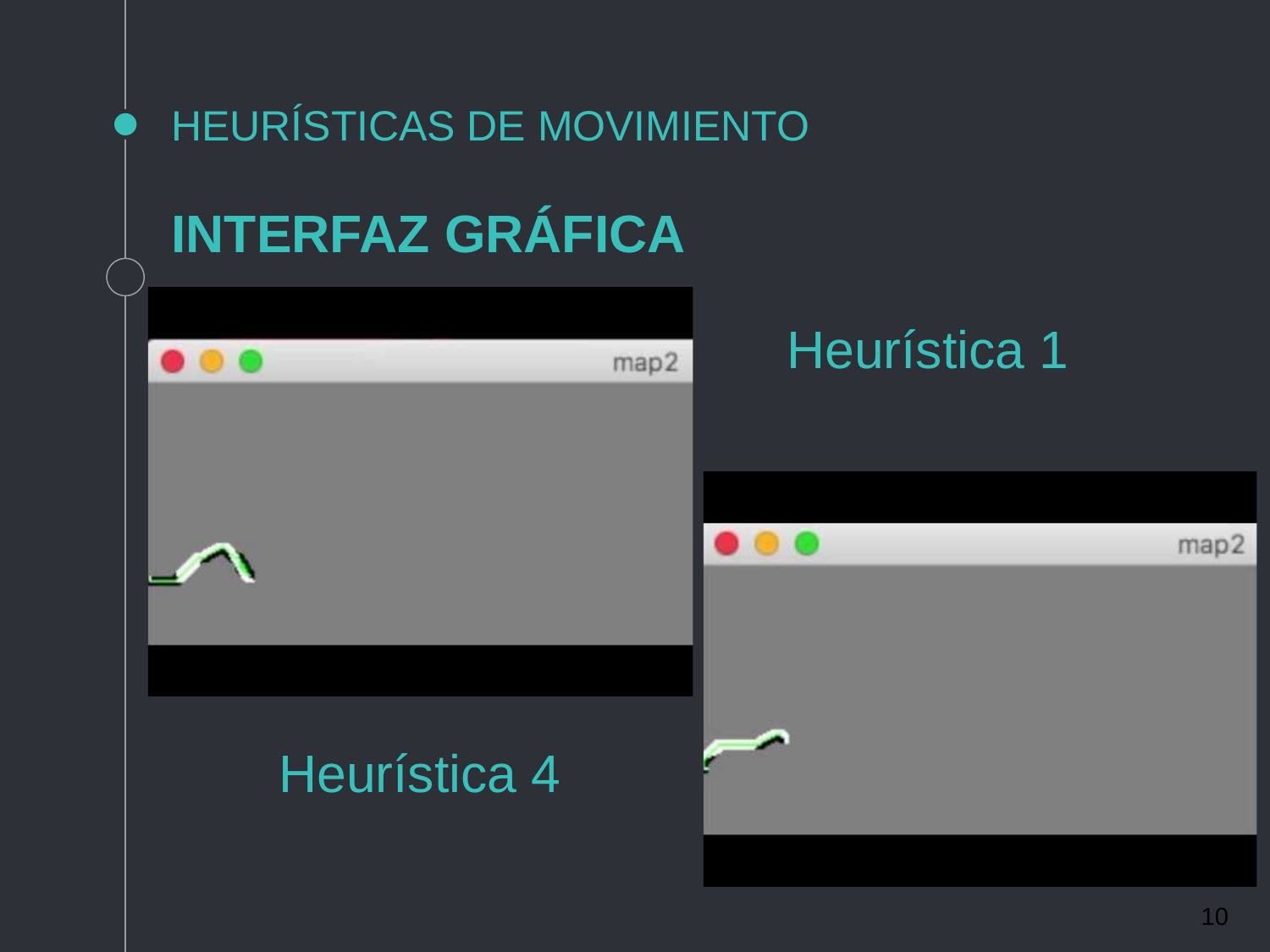

# HEURÍSTICAS DE MOVIMIENTO
INTERFAZ GRÁFICA

Heurística 1

Heurística 4
10